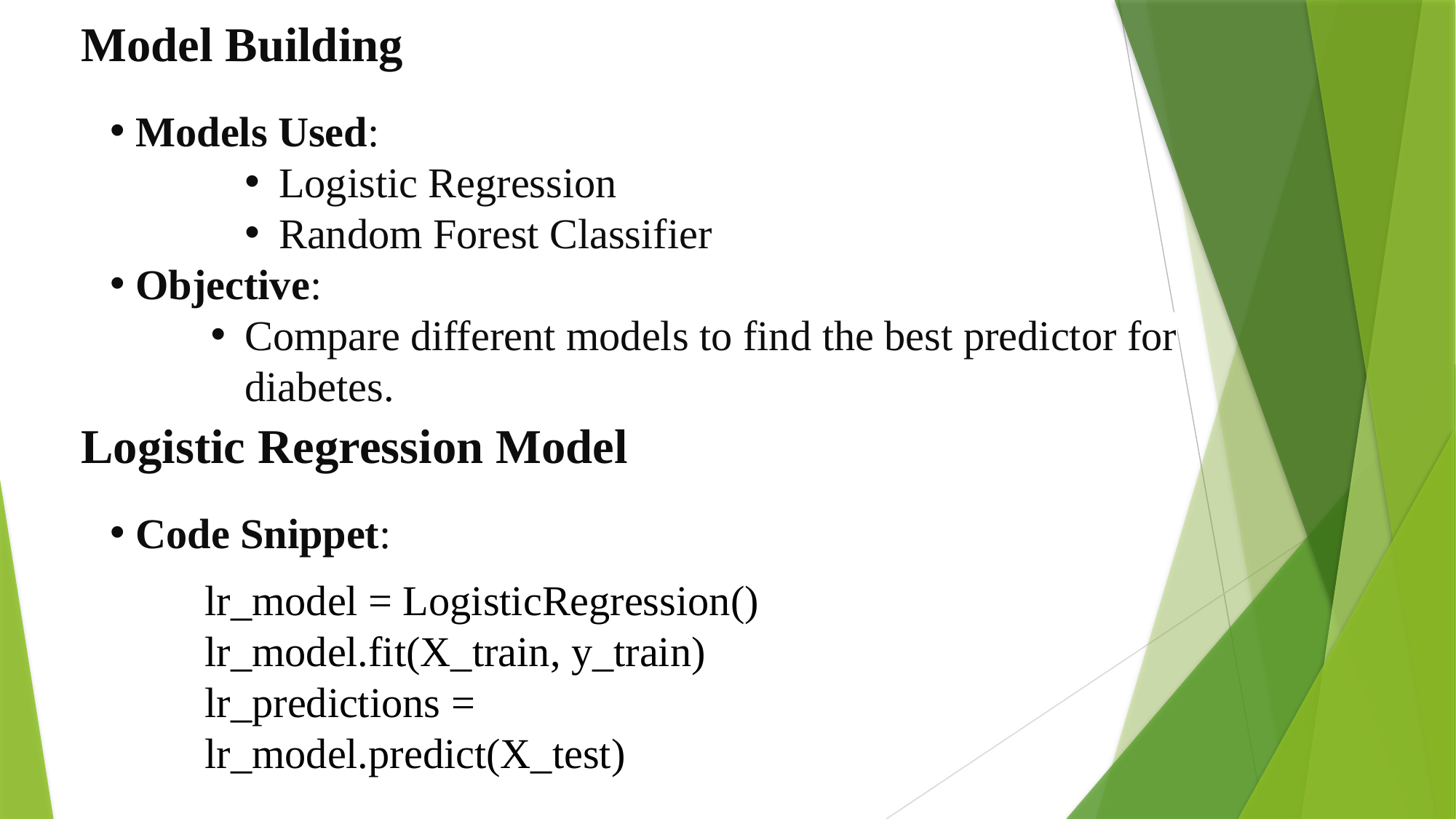

Model Building

Models Used:
Logistic Regression
Random Forest Classifier
Objective:
Compare different models to find the best predictor for diabetes.
Logistic Regression Model

Code Snippet:
lr_model = LogisticRegression()
lr_model.fit(X_train, y_train)
lr_predictions = lr_model.predict(X_test)